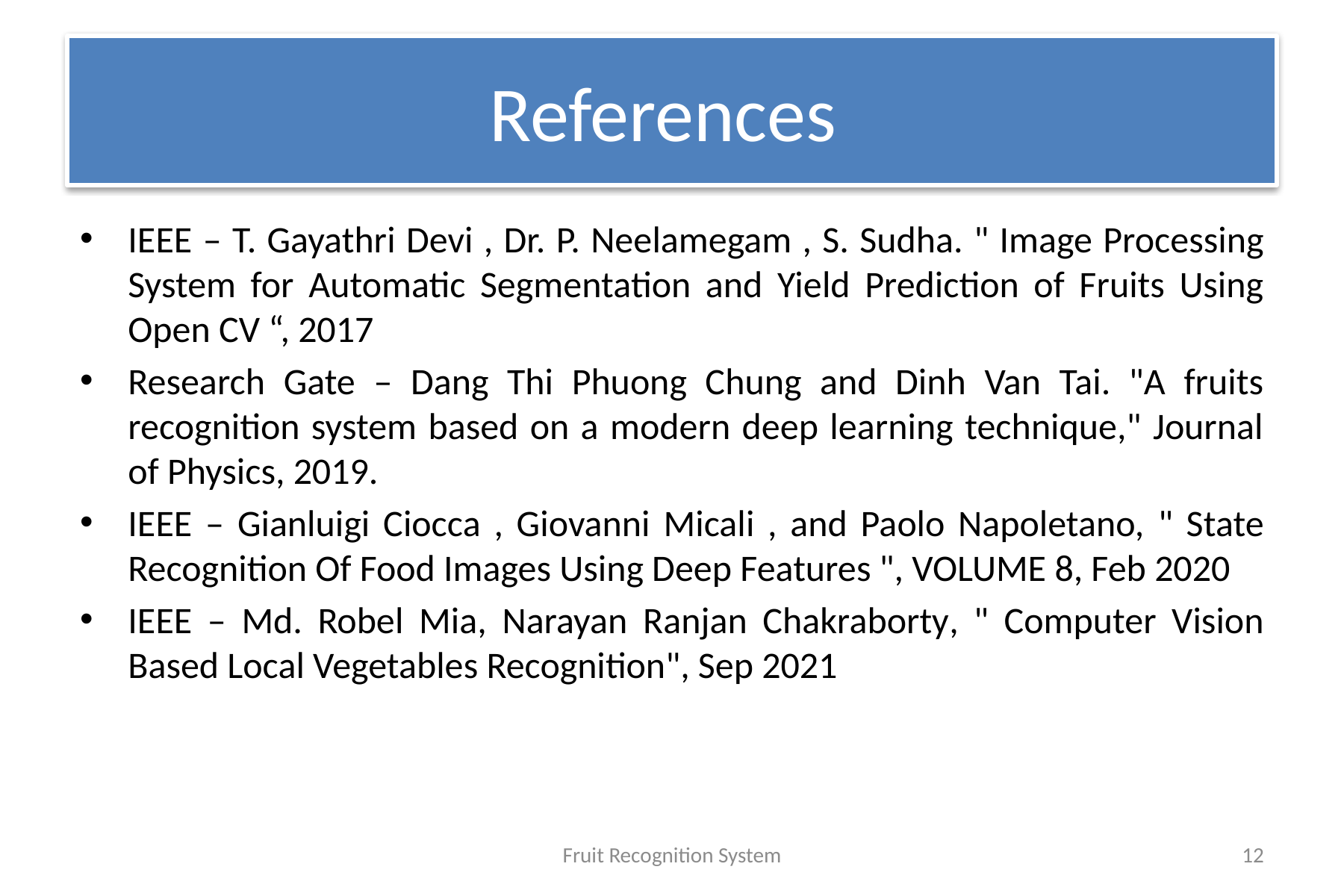

# References
IEEE – T. Gayathri Devi , Dr. P. Neelamegam , S. Sudha. " Image Processing System for Automatic Segmentation and Yield Prediction of Fruits Using Open CV “, 2017
Research Gate – Dang Thi Phuong Chung and Dinh Van Tai. "A fruits recognition system based on a modern deep learning technique," Journal of Physics, 2019.
IEEE – Gianluigi Ciocca , Giovanni Micali , and Paolo Napoletano, " State Recognition Of Food Images Using Deep Features ", VOLUME 8, Feb 2020
IEEE – Md. Robel Mia, Narayan Ranjan Chakraborty, " Computer Vision Based Local Vegetables Recognition", Sep 2021

Fruit Recognition System
12